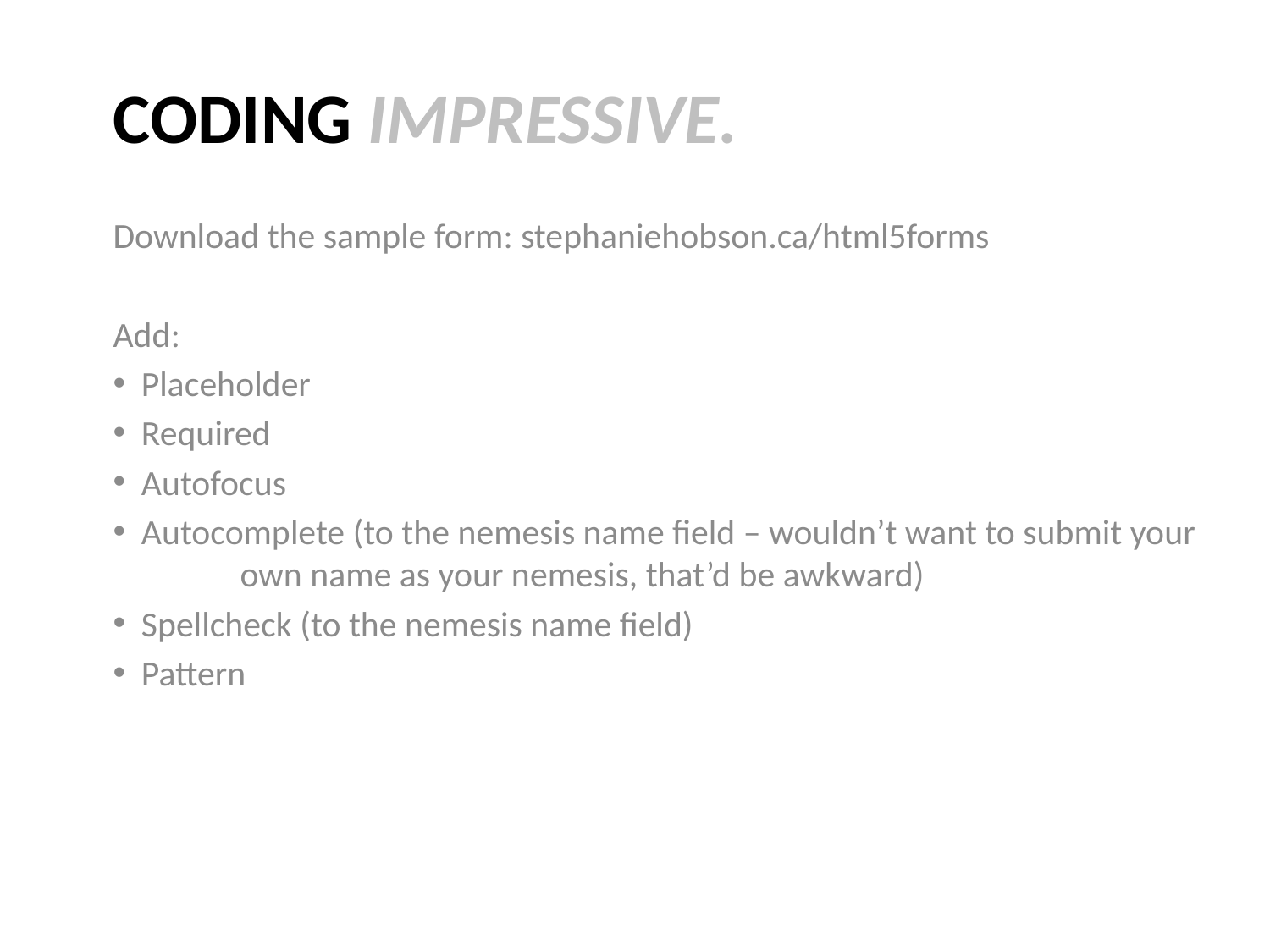

# CODING Impressive.
Download the sample form: stephaniehobson.ca/html5forms

Add:
  Placeholder
  Required
  Autofocus
  Autocomplete (to the nemesis name field – wouldn’t want to submit your 	own name as your nemesis, that’d be awkward)
  Spellcheck (to the nemesis name field)
  Pattern